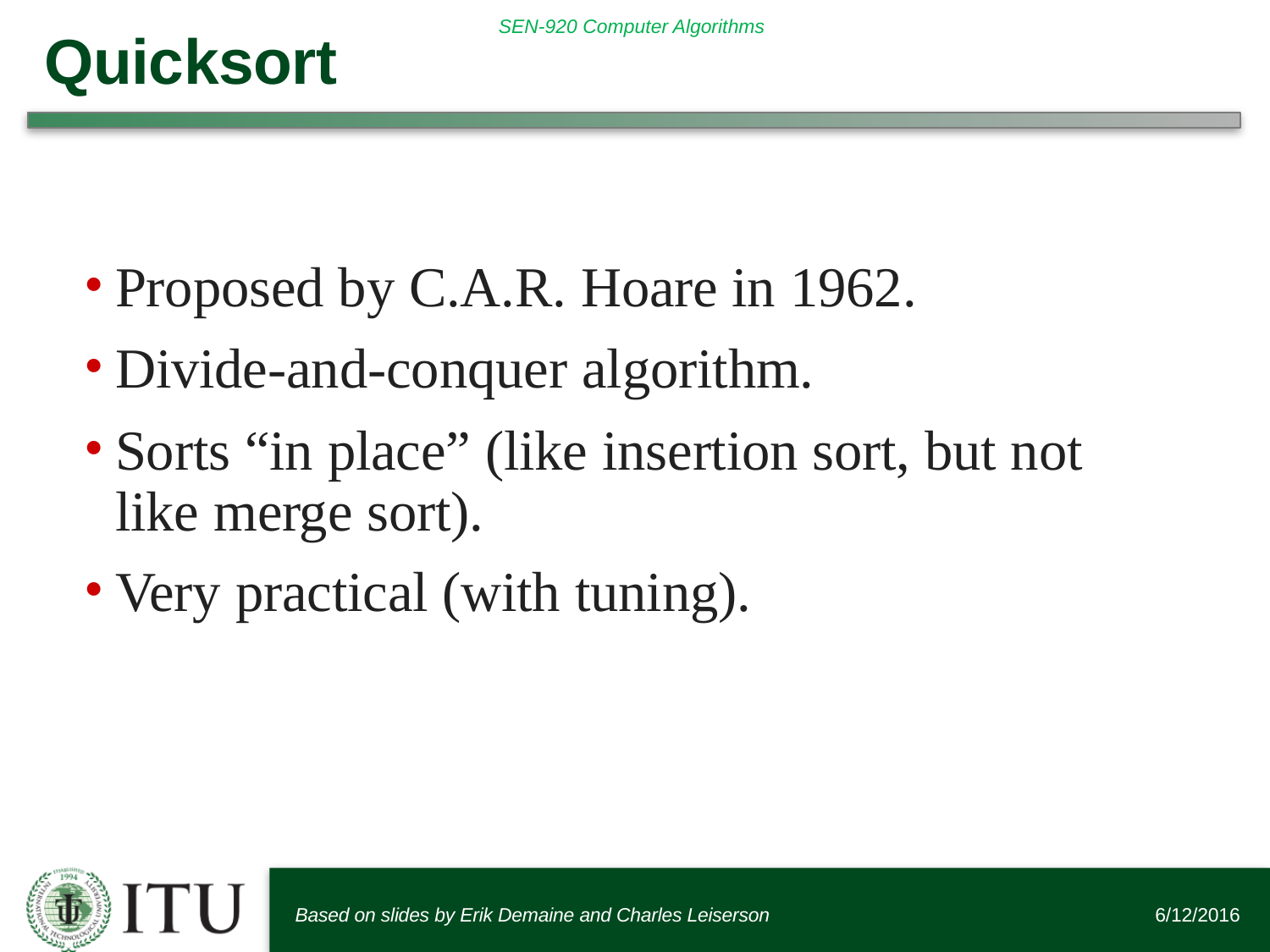

# Quicksort

Proposed by C.A.R. Hoare in 1962.
Divide-and-conquer algorithm.
Sorts “in place” (like insertion sort, but not like merge sort).
Very practical (with tuning).
Based on slides by Erik Demaine and Charles Leiserson
6/12/2016